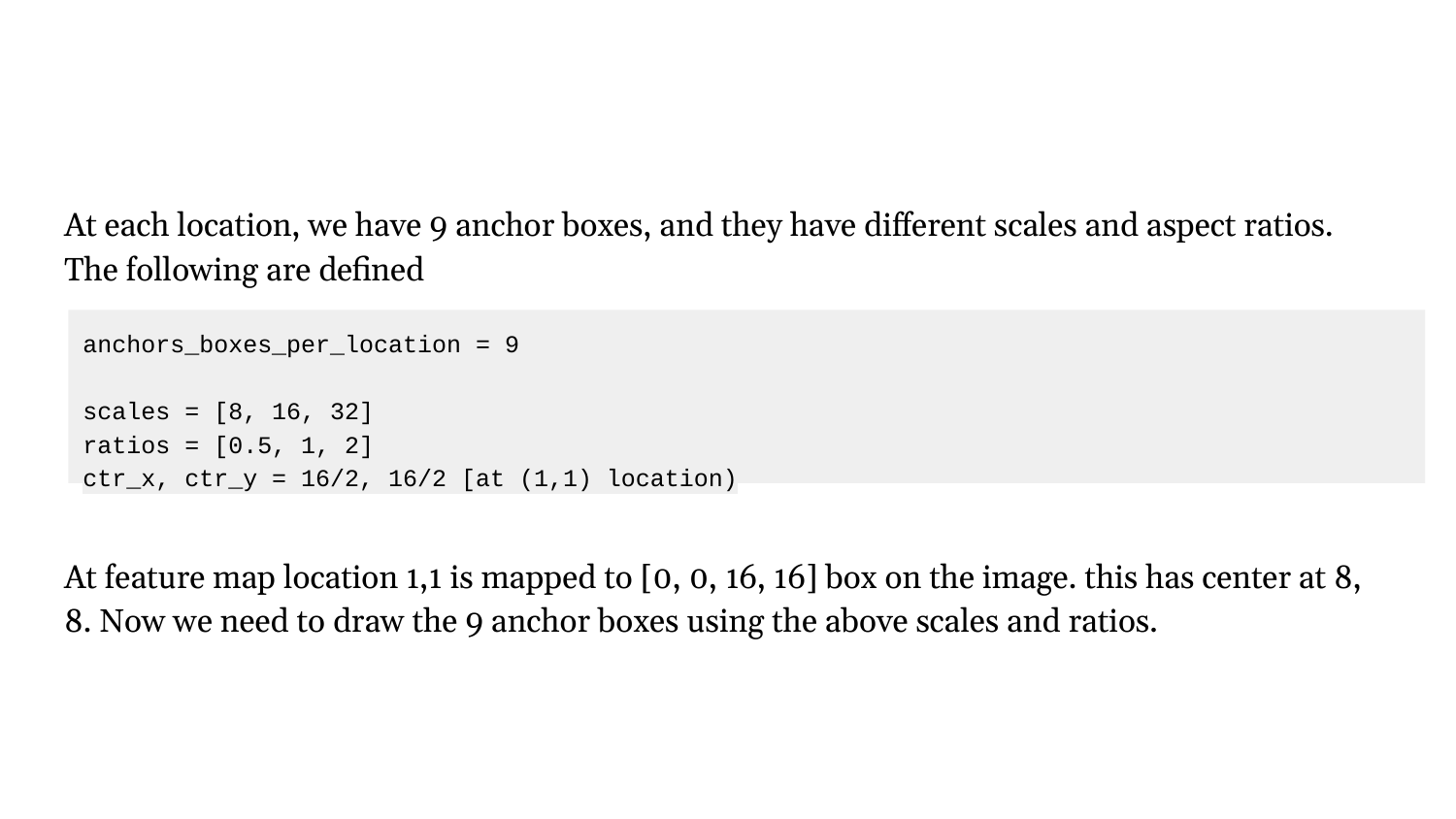

#
At each location, we have 9 anchor boxes, and they have different scales and aspect ratios. The following are defined

At feature map location 1,1 is mapped to [0, 0, 16, 16] box on the image. this has center at 8, 8. Now we need to draw the 9 anchor boxes using the above scales and ratios.

anchors_boxes_per_location = 9
scales = [8, 16, 32]
ratios = [0.5, 1, 2]
ctr_x, ctr_y = 16/2, 16/2 [at (1,1) location)